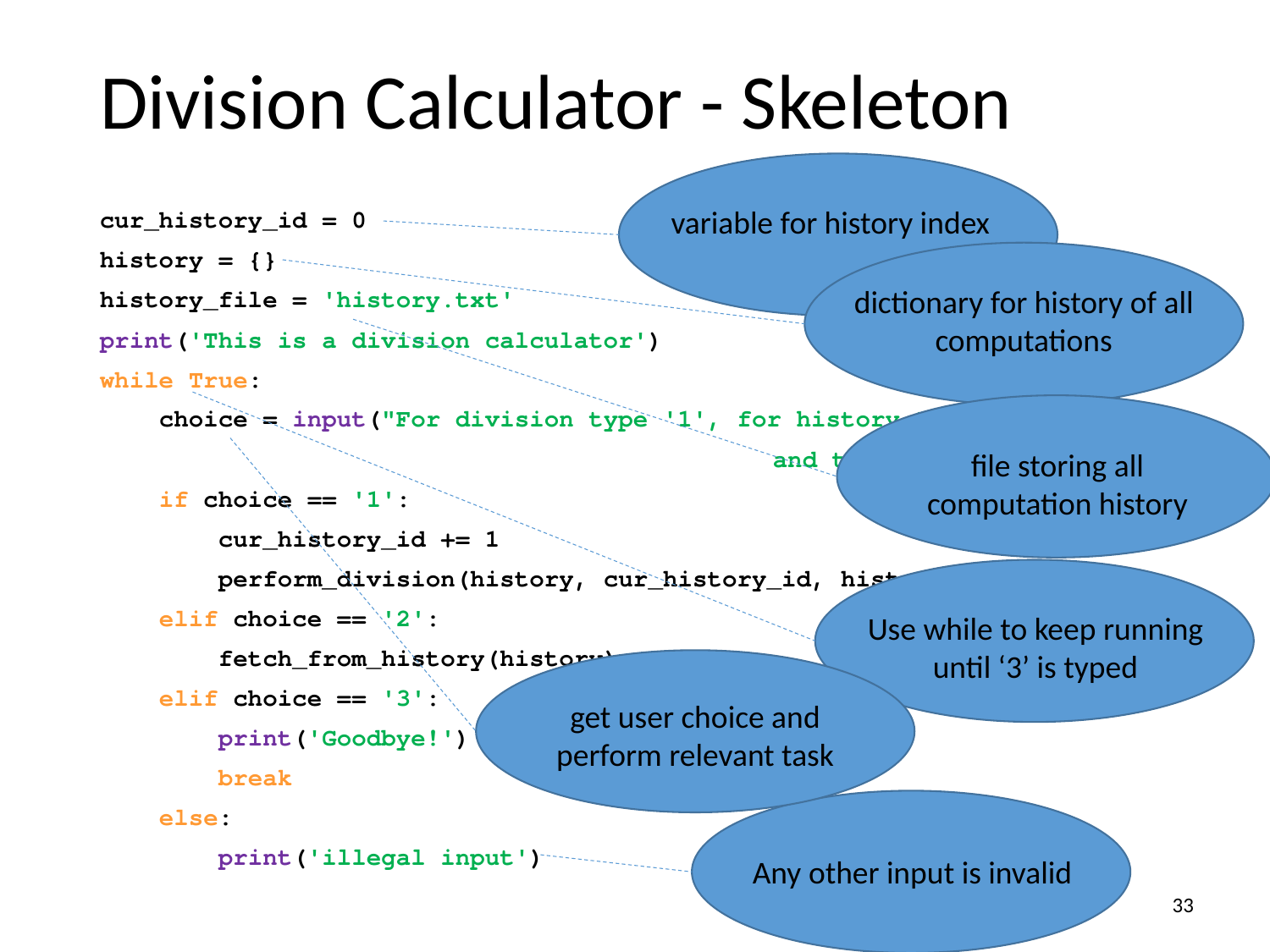

# Division Calculator - Skeleton

variable for history index
cur_history_id = 0
history = {}
history_file = 'history.txt'
print('This is a division calculator')
while True:
    choice = input("For division type '1', for history type '2'
						and to exit type '3'\n")
    if choice == '1':
        cur_history_id += 1
        perform_division(history, cur_history_id, history_file)
    elif choice == '2':
        fetch_from_history(history)
    elif choice == '3':
        print('Goodbye!')
        break
    else:
        print('illegal input')

dictionary for history of all computations

file storing all computation history

Use while to keep running until ‘3’ is typed

get user choice and perform relevant task

Any other input is invalid
33